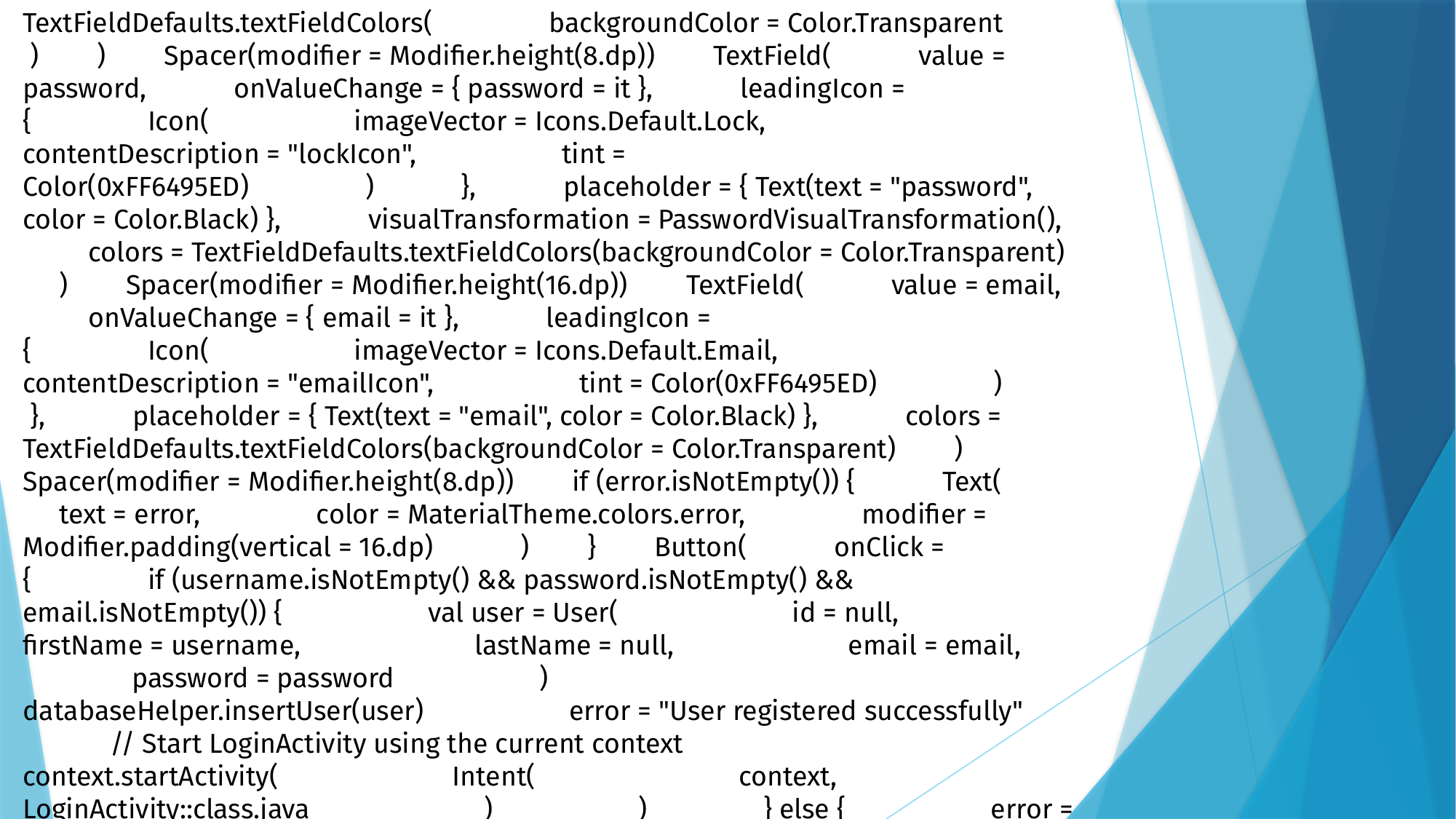

TextFieldDefaults.textFieldColors(                backgroundColor = Color.Transparent            )        )        Spacer(modifier = Modifier.height(8.dp))        TextField(            value = password,            onValueChange = { password = it },            leadingIcon = {                Icon(                    imageVector = Icons.Default.Lock,                    contentDescription = "lockIcon",                    tint = Color(0xFF6495ED)                )            },            placeholder = { Text(text = "password", color = Color.Black) },            visualTransformation = PasswordVisualTransformation(),            colors = TextFieldDefaults.textFieldColors(backgroundColor = Color.Transparent)        )        Spacer(modifier = Modifier.height(16.dp))        TextField(            value = email,            onValueChange = { email = it },            leadingIcon = {                Icon(                    imageVector = Icons.Default.Email,                    contentDescription = "emailIcon",                    tint = Color(0xFF6495ED)                )            },            placeholder = { Text(text = "email", color = Color.Black) },            colors = TextFieldDefaults.textFieldColors(backgroundColor = Color.Transparent)        )        Spacer(modifier = Modifier.height(8.dp))        if (error.isNotEmpty()) {            Text(                text = error,                color = MaterialTheme.colors.error,                modifier = Modifier.padding(vertical = 16.dp)            )        }        Button(            onClick = {                if (username.isNotEmpty() && password.isNotEmpty() && email.isNotEmpty()) {                    val user = User(                        id = null,                        firstName = username,                        lastName = null,                        email = email,                        password = password                    )                    databaseHelper.insertUser(user)                    error = "User registered successfully"                    // Start LoginActivity using the current context                    context.startActivity(                        Intent(                            context,                            LoginActivity::class.java                        )                    )                } else {                    error = "Please fill all fields"                }            },            shape =